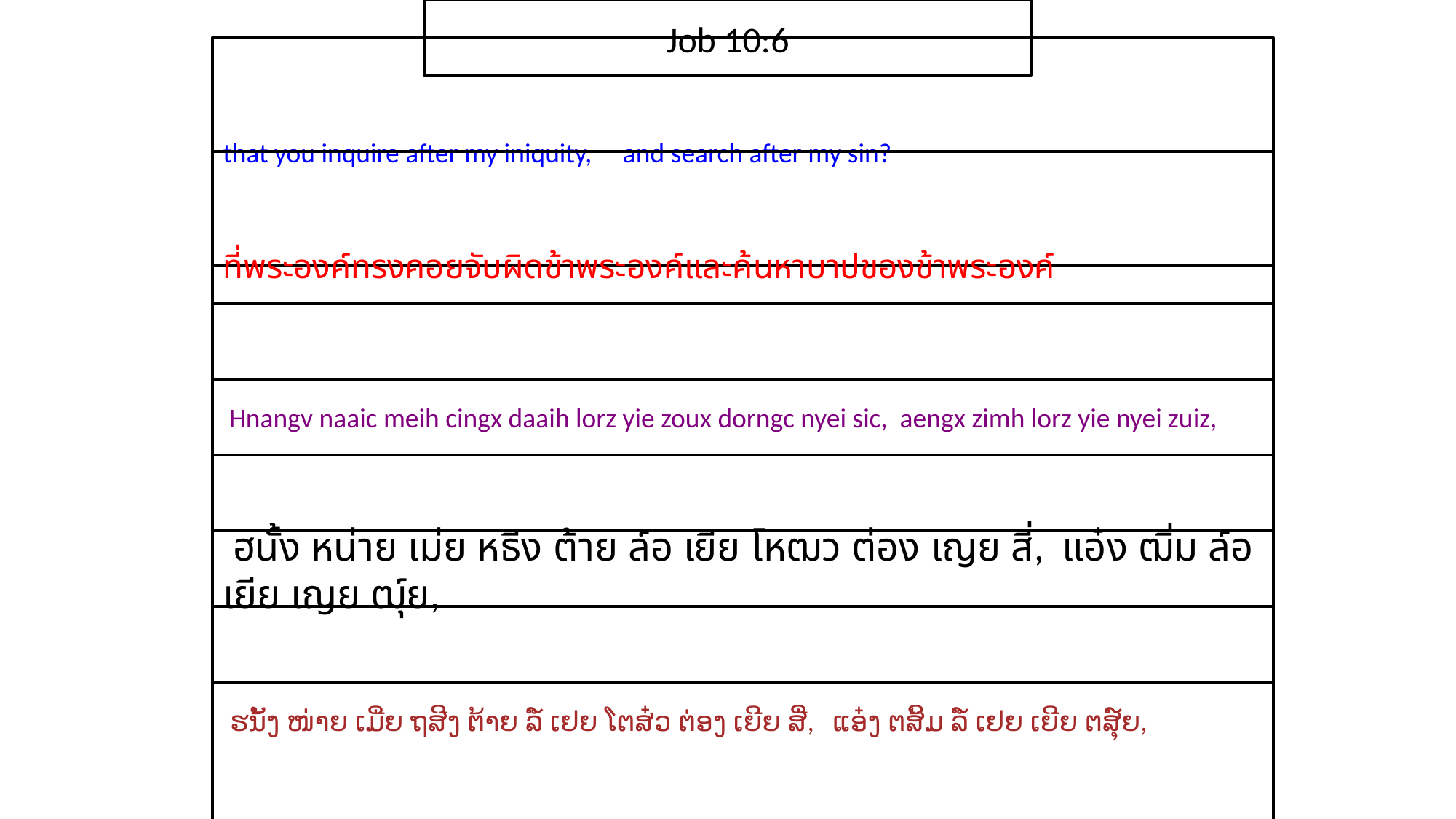

Job 10:6
that you inquire after my iniquity,     and search after my sin?
ที่​พระ​องค์​ทรง​คอย​จับผิด​ข้า​พระ​องค์และ​ค้นหา​บาป​ของ​ข้า​พระ​องค์
 Hnangv naaic meih cingx daaih lorz yie zoux dorngc nyei sic,  aengx zimh lorz yie nyei zuiz,
 ฮนั้ง หน่าย เม่ย หธีง ต้าย ล์อ เยีย โหฒว ต่อง เญย สี่,  แอ๋ง ฒิ่ม ล์อ เยีย เญย ฒุ์ย,
 ຮນັ້ງ ໜ່າຍ ເມີ່ຍ ຖສີງ ຕ້າຍ ລໍ໌ ເຢຍ ໂຕສ໋ວ ຕ່ອງ ເຍີຍ ສີ່,   ແອ໋ງ ຕສິ້ມ ລໍ໌ ເຢຍ ເຍີຍ ຕສຸ໌ຍ,